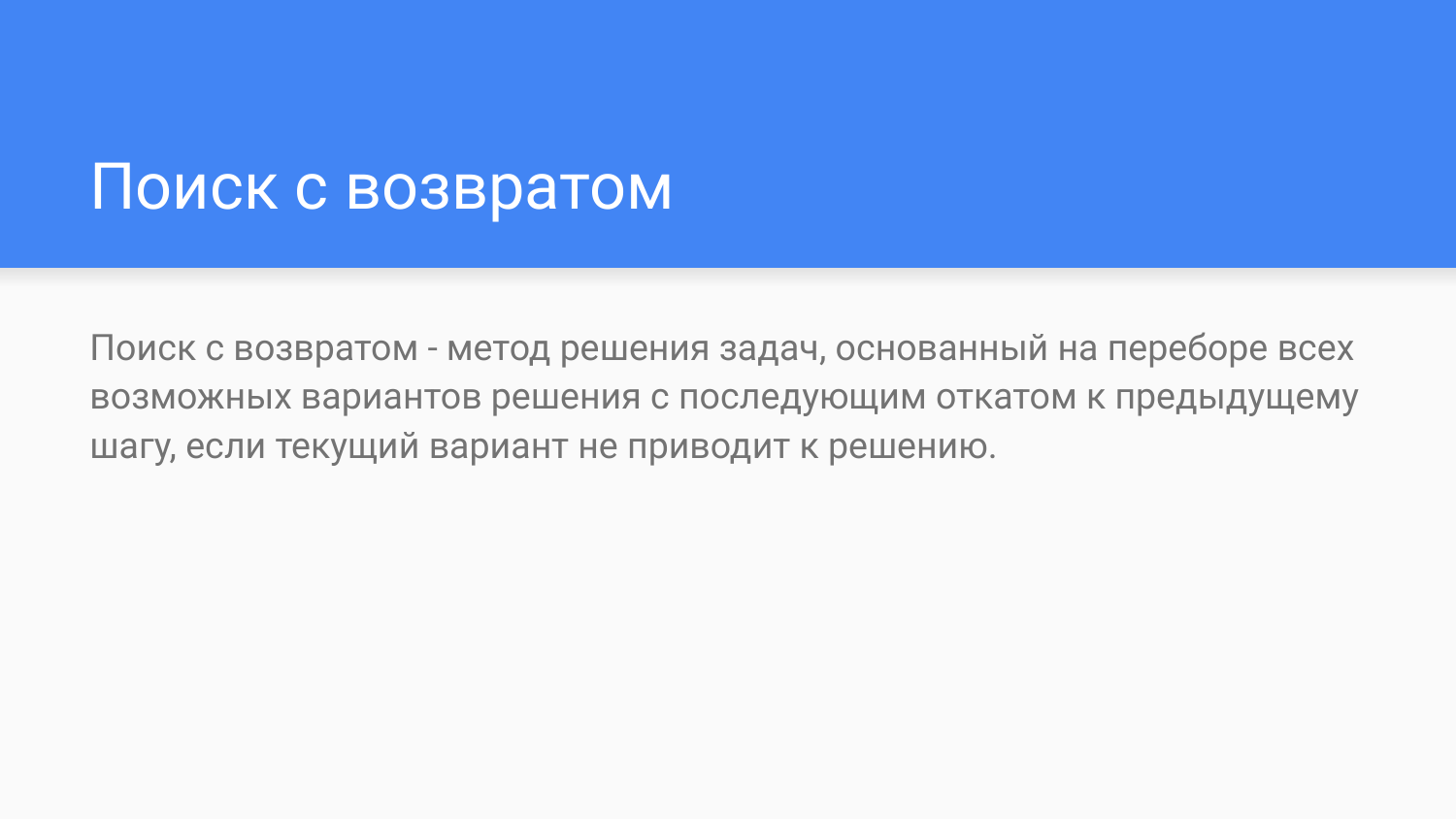

# Поиск с возвратом
Поиск с возвратом - метод решения задач, основанный на переборе всех возможных вариантов решения с последующим откатом к предыдущему шагу, если текущий вариант не приводит к решению.